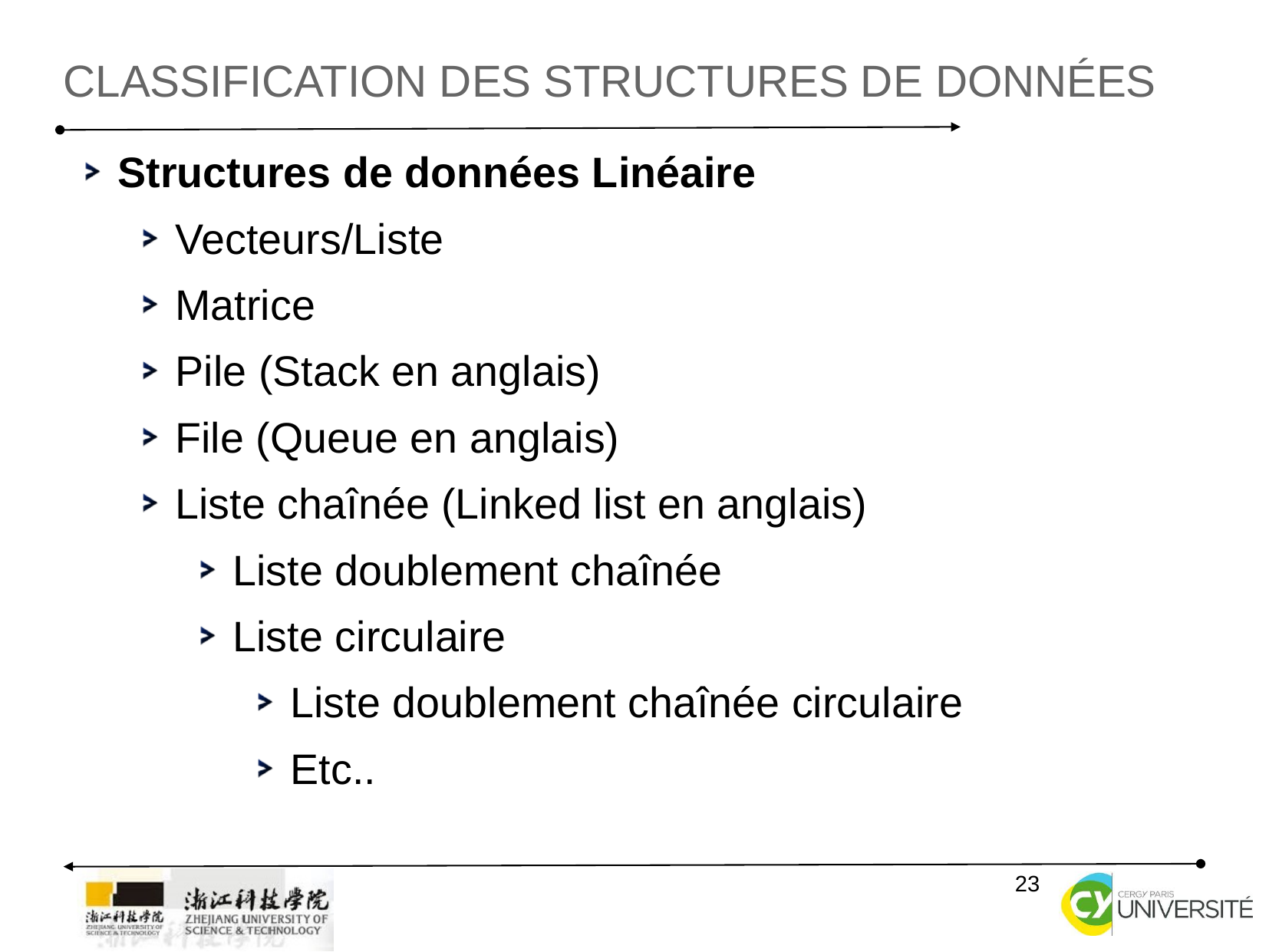

Classification des structures de données
Structures de données Linéaire
Vecteurs/Liste
Matrice
Pile (Stack en anglais)
File (Queue en anglais)
Liste chaînée (Linked list en anglais)
Liste doublement chaînée
Liste circulaire
Liste doublement chaînée circulaire
Etc..